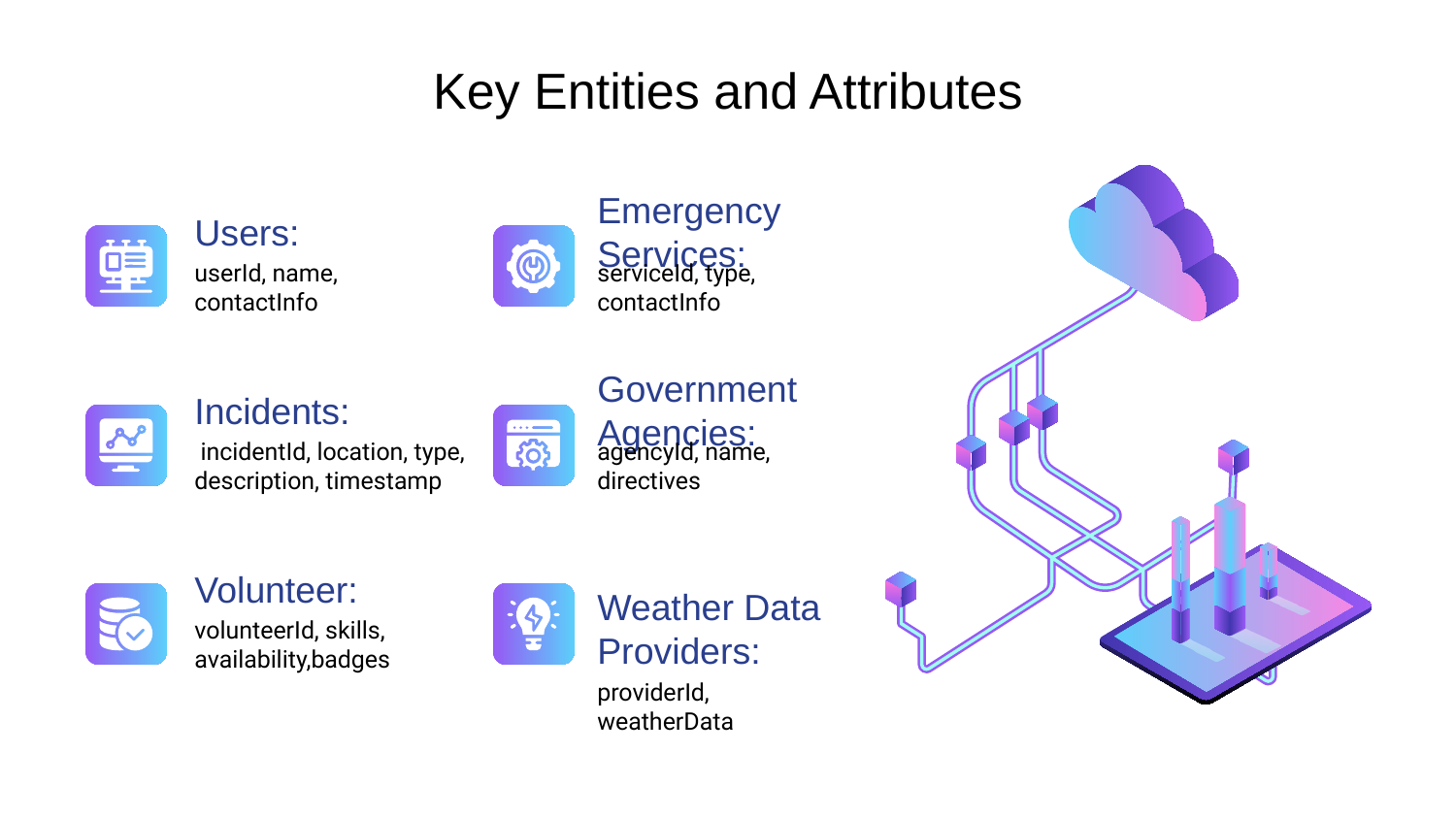

# Key Entities and Attributes

Emergency Services:
serviceId, type, contactInfo
Users:
userId, name, contactInfo

Incidents:
 incidentId, location, type, description, timestamp
Government Agencies:
agencyId, name, directives

Volunteer:
volunteerId, skills, availability,badges
Weather Data Providers:
providerId, weatherData